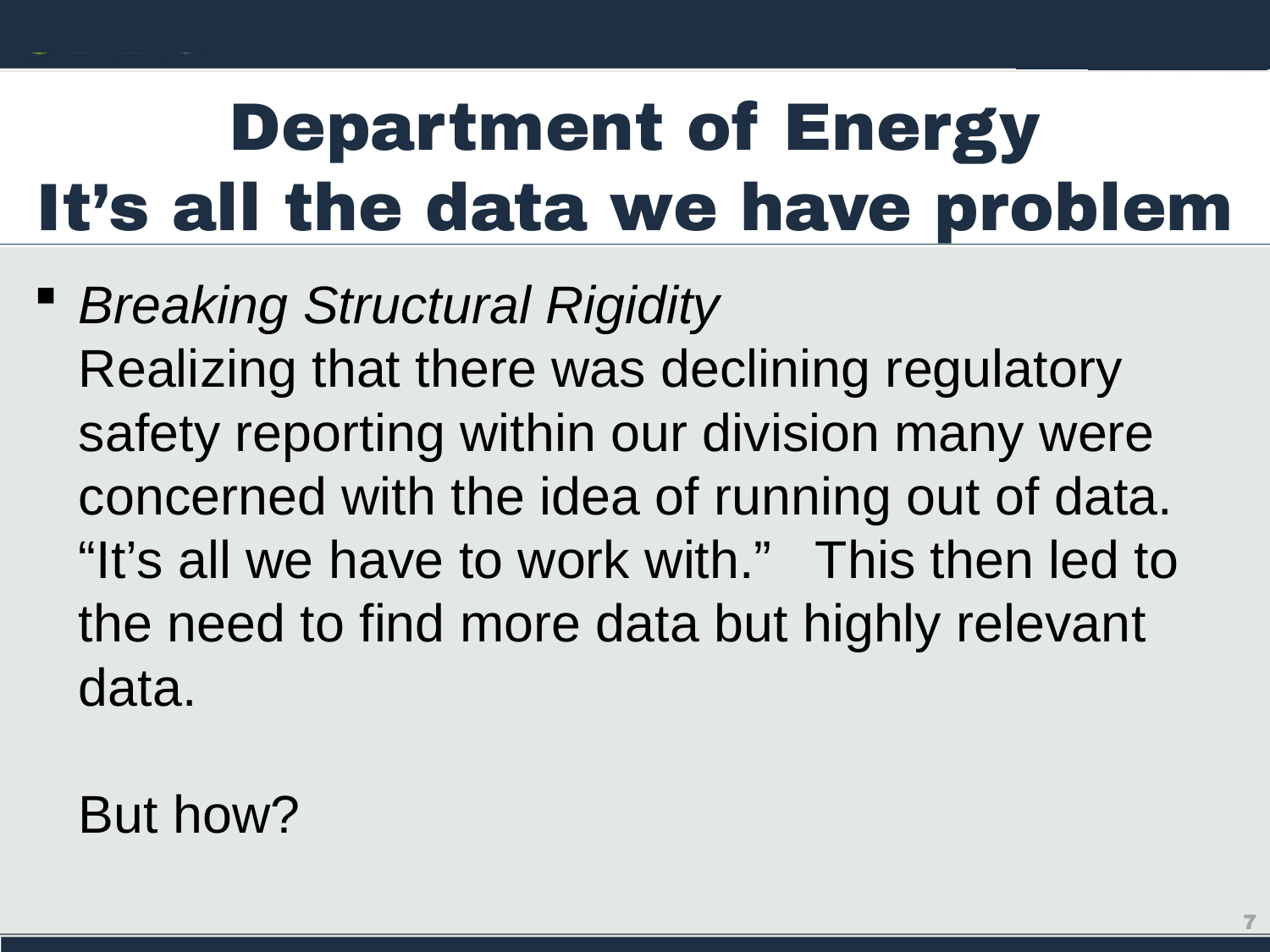

# Department of Energy It’s all the data we have problem
Breaking Structural Rigidity
Realizing that there was declining regulatory safety reporting within our division many were concerned with the idea of running out of data.   “It’s all we have to work with.”   This then led to the need to find more data but highly relevant data.
But how?
7